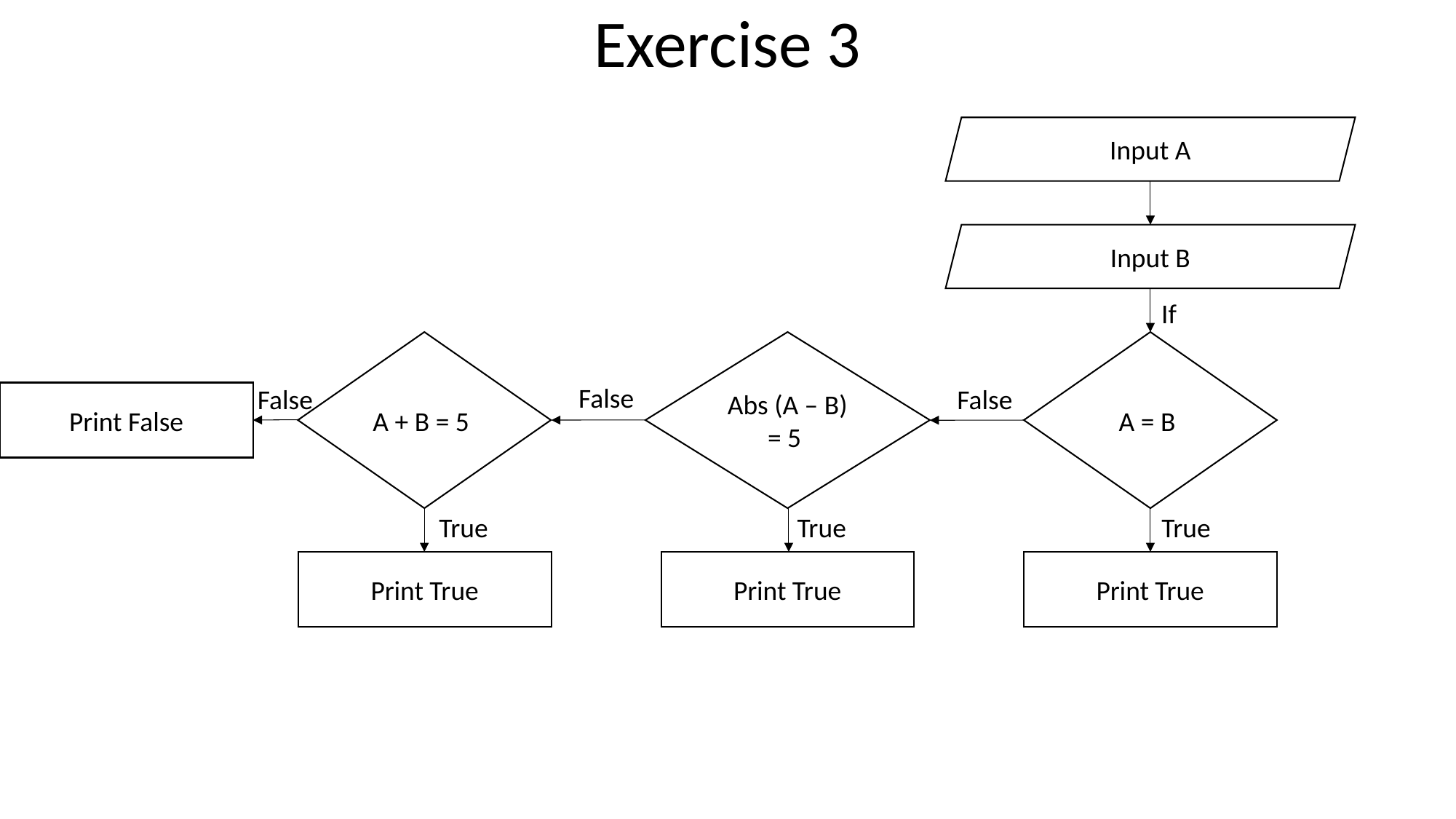

# Exercise 3
Input A
Input B
If
A + B = 5
Abs (A – B) = 5
A = B
False
False
False
Print False
True
True
True
Print True
Print True
Print True